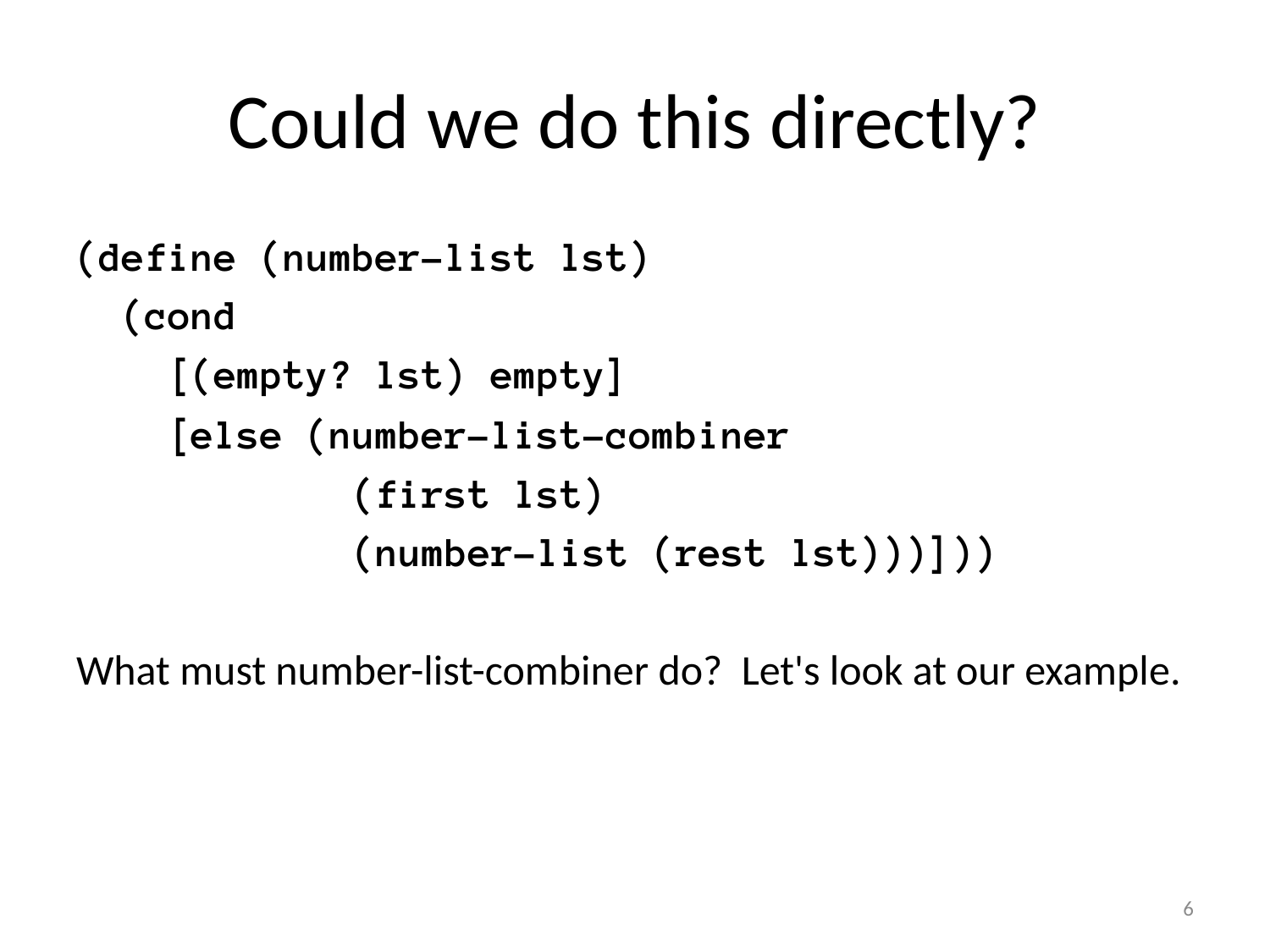

# Could we do this directly?
(define (number-list lst)
  (cond
    [(empty? lst) empty]
    [else (number-list-combiner
            (first lst)
            (number-list (rest lst)))]))

What must number-list-combiner do?  Let's look at our example.

6